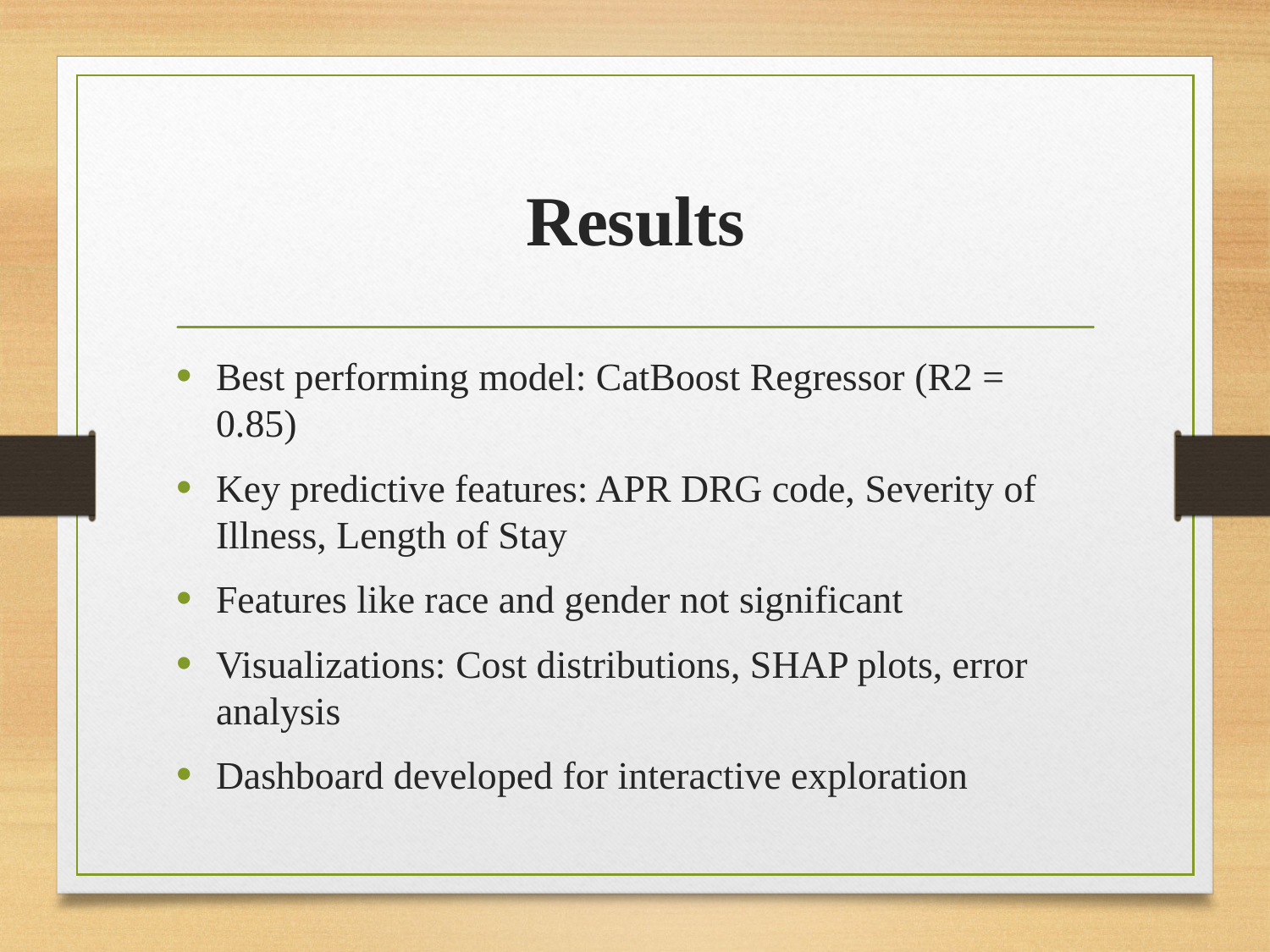

# Results
Best performing model: CatBoost Regressor (R2 = 0.85)
Key predictive features: APR DRG code, Severity of Illness, Length of Stay
Features like race and gender not significant
Visualizations: Cost distributions, SHAP plots, error analysis
Dashboard developed for interactive exploration